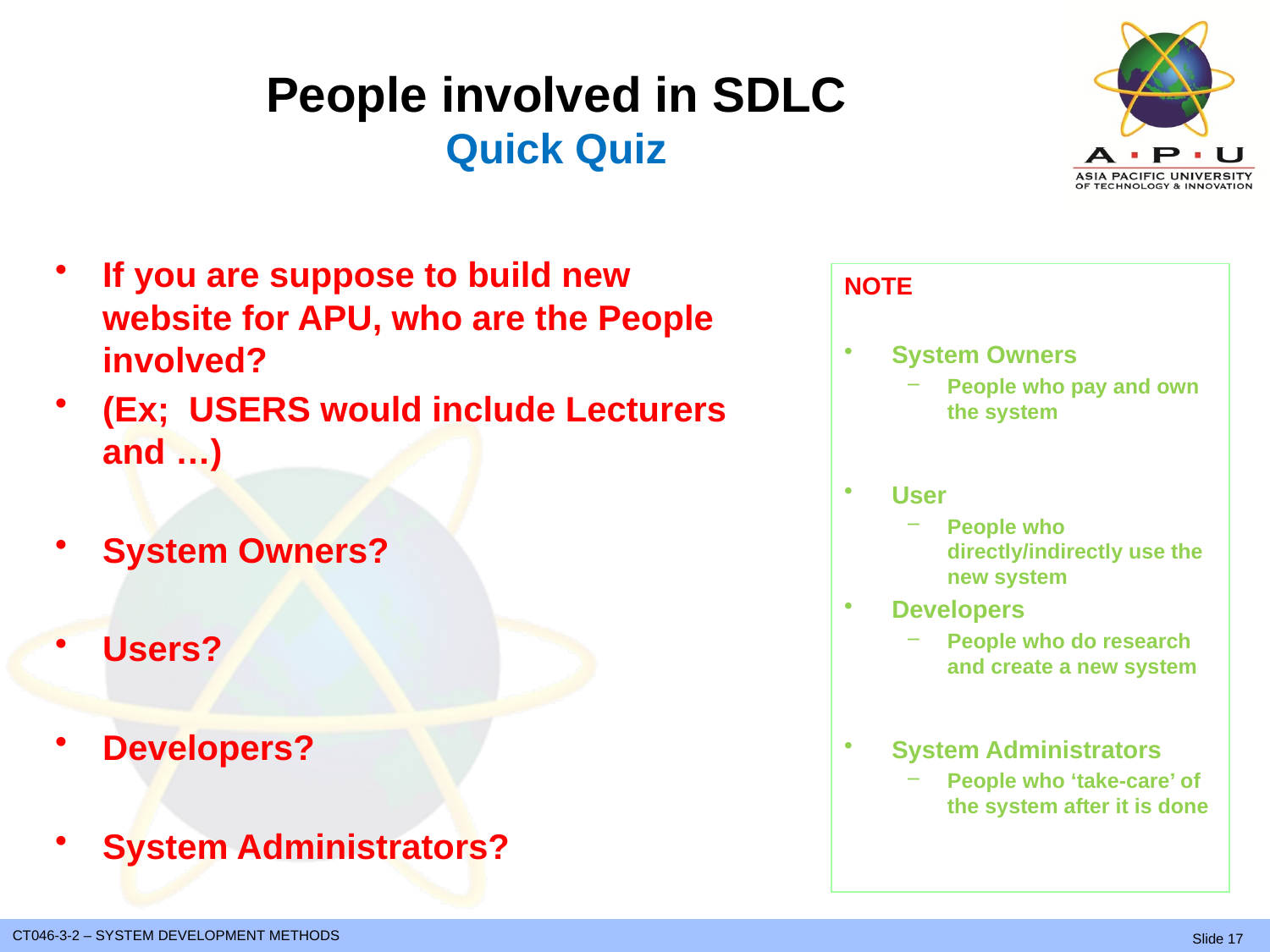

# People involved in SDLC Quick Quiz
If you are suppose to build new website for APU, who are the People involved?
(Ex;  USERS would include Lecturers and …)

System Owners?

Users?

Developers?

System Administrators?

NOTE

System Owners
People who pay and own the system

User
People who directly/indirectly use the new system
Developers
People who do research and create a new system

System Administrators
People who ‘take-care’ of the system after it is done